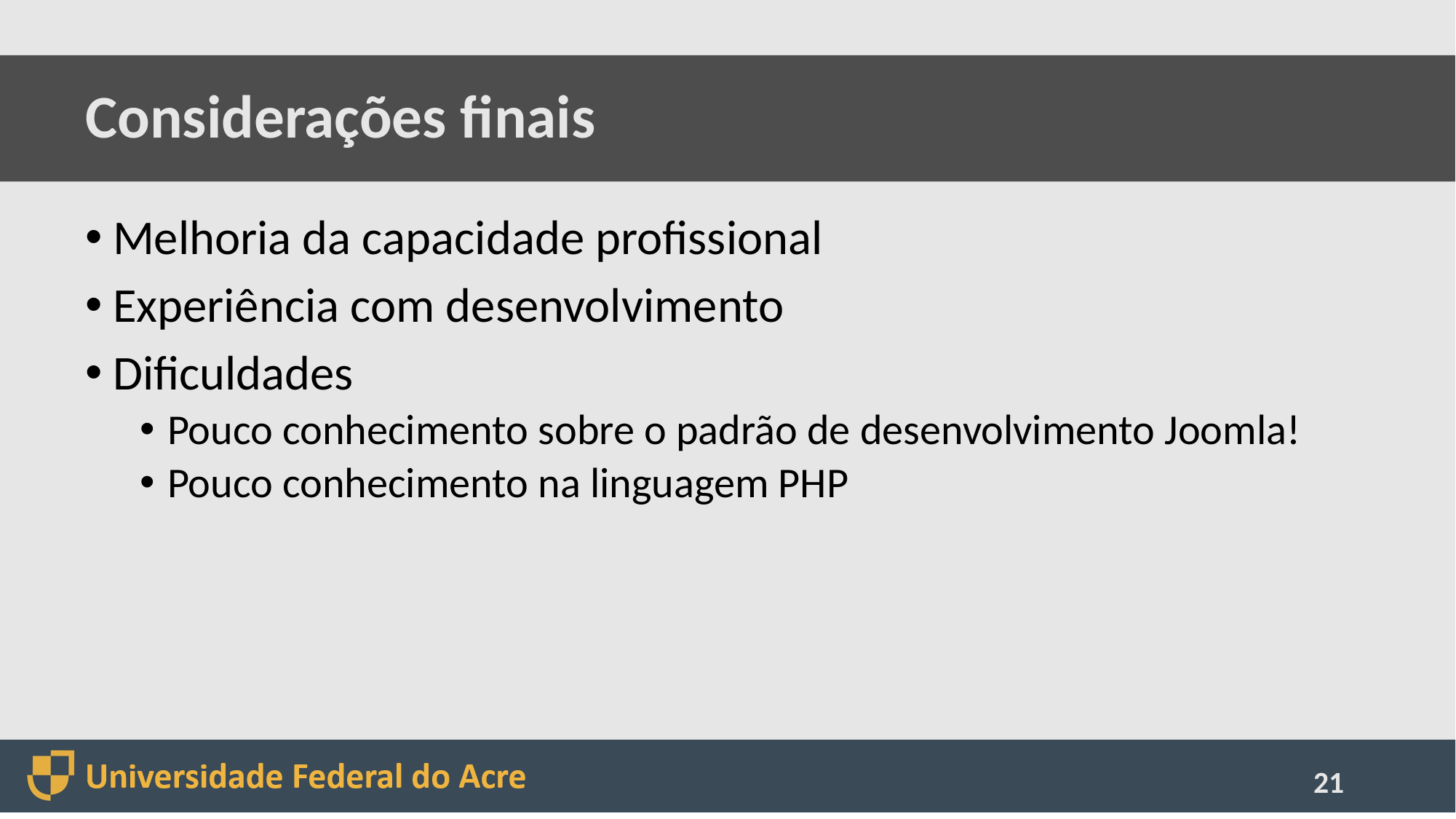

# Considerações finais
Melhoria da capacidade profissional
Experiência com desenvolvimento
Dificuldades
Pouco conhecimento sobre o padrão de desenvolvimento Joomla!
Pouco conhecimento na linguagem PHP
21